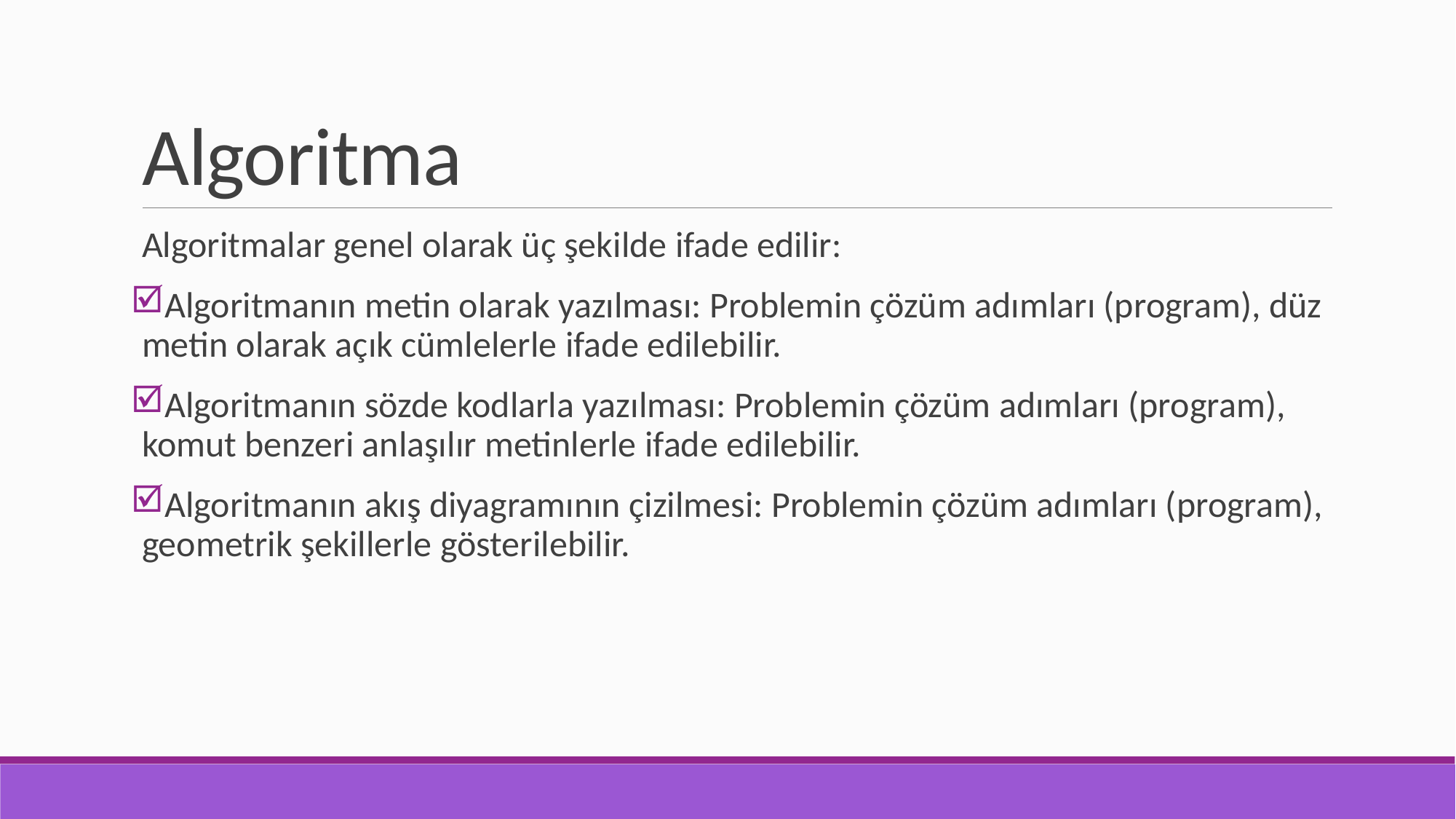

# Algoritma
Algoritmalar genel olarak üç şekilde ifade edilir:
Algoritmanın metin olarak yazılması: Problemin çözüm adımları (program), düz metin olarak açık cümlelerle ifade edilebilir.
Algoritmanın sözde kodlarla yazılması: Problemin çözüm adımları (program), komut benzeri anlaşılır metinlerle ifade edilebilir.
Algoritmanın akış diyagramının çizilmesi: Problemin çözüm adımları (program), geometrik şekillerle gösterilebilir.